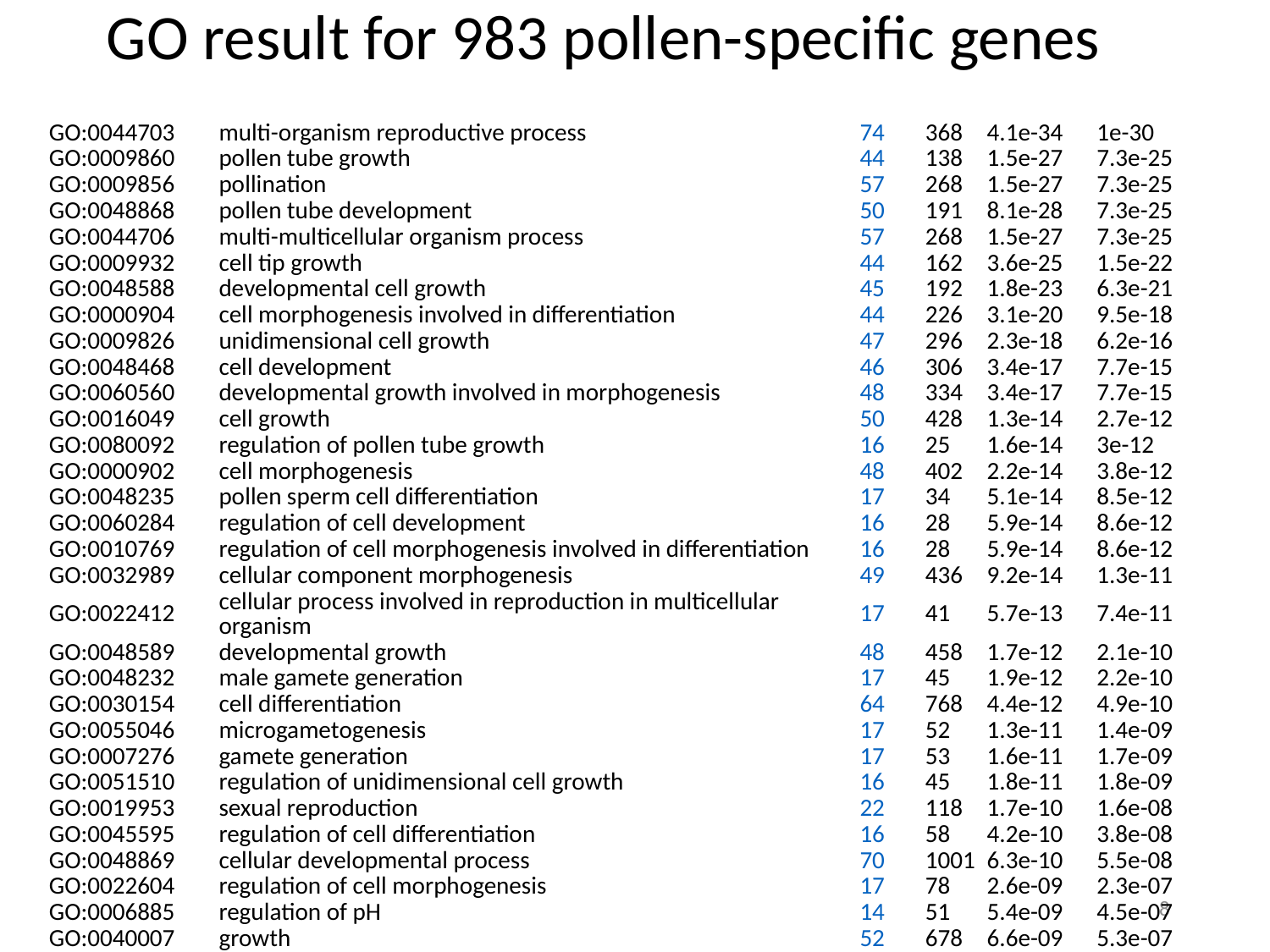

GO result for 983 pollen-specific genes
| GO:0044703 | multi-organism reproductive process | 74 | 368 | 4.1e-34 | 1e-30 |
| --- | --- | --- | --- | --- | --- |
| GO:0009860 | pollen tube growth | 44 | 138 | 1.5e-27 | 7.3e-25 |
| GO:0009856 | pollination | 57 | 268 | 1.5e-27 | 7.3e-25 |
| GO:0048868 | pollen tube development | 50 | 191 | 8.1e-28 | 7.3e-25 |
| GO:0044706 | multi-multicellular organism process | 57 | 268 | 1.5e-27 | 7.3e-25 |
| GO:0009932 | cell tip growth | 44 | 162 | 3.6e-25 | 1.5e-22 |
| GO:0048588 | developmental cell growth | 45 | 192 | 1.8e-23 | 6.3e-21 |
| GO:0000904 | cell morphogenesis involved in differentiation | 44 | 226 | 3.1e-20 | 9.5e-18 |
| GO:0009826 | unidimensional cell growth | 47 | 296 | 2.3e-18 | 6.2e-16 |
| GO:0048468 | cell development | 46 | 306 | 3.4e-17 | 7.7e-15 |
| GO:0060560 | developmental growth involved in morphogenesis | 48 | 334 | 3.4e-17 | 7.7e-15 |
| GO:0016049 | cell growth | 50 | 428 | 1.3e-14 | 2.7e-12 |
| GO:0080092 | regulation of pollen tube growth | 16 | 25 | 1.6e-14 | 3e-12 |
| GO:0000902 | cell morphogenesis | 48 | 402 | 2.2e-14 | 3.8e-12 |
| GO:0048235 | pollen sperm cell differentiation | 17 | 34 | 5.1e-14 | 8.5e-12 |
| GO:0060284 | regulation of cell development | 16 | 28 | 5.9e-14 | 8.6e-12 |
| GO:0010769 | regulation of cell morphogenesis involved in differentiation | 16 | 28 | 5.9e-14 | 8.6e-12 |
| GO:0032989 | cellular component morphogenesis | 49 | 436 | 9.2e-14 | 1.3e-11 |
| GO:0022412 | cellular process involved in reproduction in multicellular organism | 17 | 41 | 5.7e-13 | 7.4e-11 |
| GO:0048589 | developmental growth | 48 | 458 | 1.7e-12 | 2.1e-10 |
| GO:0048232 | male gamete generation | 17 | 45 | 1.9e-12 | 2.2e-10 |
| GO:0030154 | cell differentiation | 64 | 768 | 4.4e-12 | 4.9e-10 |
| GO:0055046 | microgametogenesis | 17 | 52 | 1.3e-11 | 1.4e-09 |
| GO:0007276 | gamete generation | 17 | 53 | 1.6e-11 | 1.7e-09 |
| GO:0051510 | regulation of unidimensional cell growth | 16 | 45 | 1.8e-11 | 1.8e-09 |
| GO:0019953 | sexual reproduction | 22 | 118 | 1.7e-10 | 1.6e-08 |
| GO:0045595 | regulation of cell differentiation | 16 | 58 | 4.2e-10 | 3.8e-08 |
| GO:0048869 | cellular developmental process | 70 | 1001 | 6.3e-10 | 5.5e-08 |
| GO:0022604 | regulation of cell morphogenesis | 17 | 78 | 2.6e-09 | 2.3e-07 |
| GO:0006885 | regulation of pH | 14 | 51 | 5.4e-09 | 4.5e-07 |
| GO:0040007 | growth | 52 | 678 | 6.6e-09 | 5.3e-07 |
| GO:0045490 | pectin catabolic process | 18 | 96 | 7.2e-09 | 5.6e-07 |
| GO:0001558 | regulation of cell growth | 16 | 75 | 1e-08 | 7.5e-07 |
| GO:0009555 | pollen development | 32 | 311 | 1.3e-08 | 9.5e-07 |
| GO:0000272 | polysaccharide catabolic process | 22 | 167 | 5.2e-08 | 3.7e-06 |
| GO:0051704 | multi-organism process | 91 | 1631 | 6.4e-08 | 4.4e-06 |
| GO:0055067 | monovalent inorganic cation homeostasis | 14 | 68 | 1.2e-07 | 8.2e-06 |
| GO:0043900 | regulation of multi-organism process | 17 | 111 | 2.5e-07 | 1.7e-05 |
| GO:0045488 | pectin metabolic process | 19 | 147 | 5.4e-07 | 3.4e-05 |
| GO:0010393 | galacturonan metabolic process | 19 | 148 | 5.9e-07 | 3.7e-05 |
| GO:0006813 | potassium ion transport | 15 | 95 | 9.1e-07 | 5.5e-05 |
| GO:0048229 | gametophyte development | 34 | 422 | 1e-06 | 5.9e-05 |
| GO:0009846 | pollen germination | 12 | 59 | 1.1e-06 | 6.3e-05 |
| GO:0016052 | carbohydrate catabolic process | 25 | 257 | 1.3e-06 | 7.2e-05 |
| GO:0022603 | regulation of anatomical structure morphogenesis | 17 | 129 | 1.7e-06 | 9.2e-05 |
| GO:0006468 | protein phosphorylation | 57 | 936 | 1.8e-06 | 9.6e-05 |
| GO:0055080 | cation homeostasis | 21 | 194 | 1.9e-06 | 0.0001 |
| GO:0009653 | anatomical structure morphogenesis | 56 | 919 | 2.2e-06 | 0.00011 |
| GO:0048268 | clathrin coat assembly | 7 | 15 | 2.3e-06 | 0.00011 |
| GO:0098771 | inorganic ion homeostasis | 22 | 215 | 2.6e-06 | 0.00013 |
| GO:0045229 | external encapsulating structure organization | 39 | 551 | 3.2e-06 | 0.00016 |
| GO:0048609 | multicellular organismal reproductive process | 18 | 153 | 3.6e-06 | 0.00017 |
| GO:0048638 | regulation of developmental growth | 16 | 123 | 3.9e-06 | 0.00018 |
| GO:0071555 | cell wall organization | 37 | 518 | 4.7e-06 | 0.00022 |
| GO:0007267 | cell-cell signaling | 10 | 46 | 5.1e-06 | 0.00023 |
| GO:0032504 | multicellular organism reproduction | 18 | 160 | 6.3e-06 | 0.00028 |
| GO:0050801 | ion homeostasis | 22 | 229 | 6.6e-06 | 0.00029 |
| GO:0040008 | regulation of growth | 24 | 276 | 1.2e-05 | 0.00051 |
| GO:0016043 | cellular component organization | 112 | 2456 | 2.2e-05 | 0.00093 |
| GO:0007166 | cell surface receptor signaling pathway | 21 | 234 | 2.7e-05 | 0.0011 |
| GO:0043086 | negative regulation of catalytic activity | 13 | 99 | 2.8e-05 | 0.0011 |
| GO:0030001 | metal ion transport | 22 | 263 | 4.7e-05 | 0.0019 |
| GO:0042545 | cell wall modification | 16 | 156 | 5.7e-05 | 0.0022 |
| GO:0044092 | negative regulation of molecular function | 13 | 112 | 9e-05 | 0.0035 |
| GO:0071554 | cell wall organization or biogenesis | 41 | 704 | 0.00013 | 0.0048 |
| GO:0051128 | regulation of cellular component organization | 22 | 286 | 0.00015 | 0.0055 |
| GO:0018105 | peptidyl-serine phosphorylation | 10 | 76 | 0.00023 | 0.0085 |
| GO:0044702 | single organism reproductive process | 73 | 1544 | 0.00024 | 0.0088 |
| GO:0018209 | peptidyl-serine modification | 10 | 78 | 0.00028 | 0.01 |
8